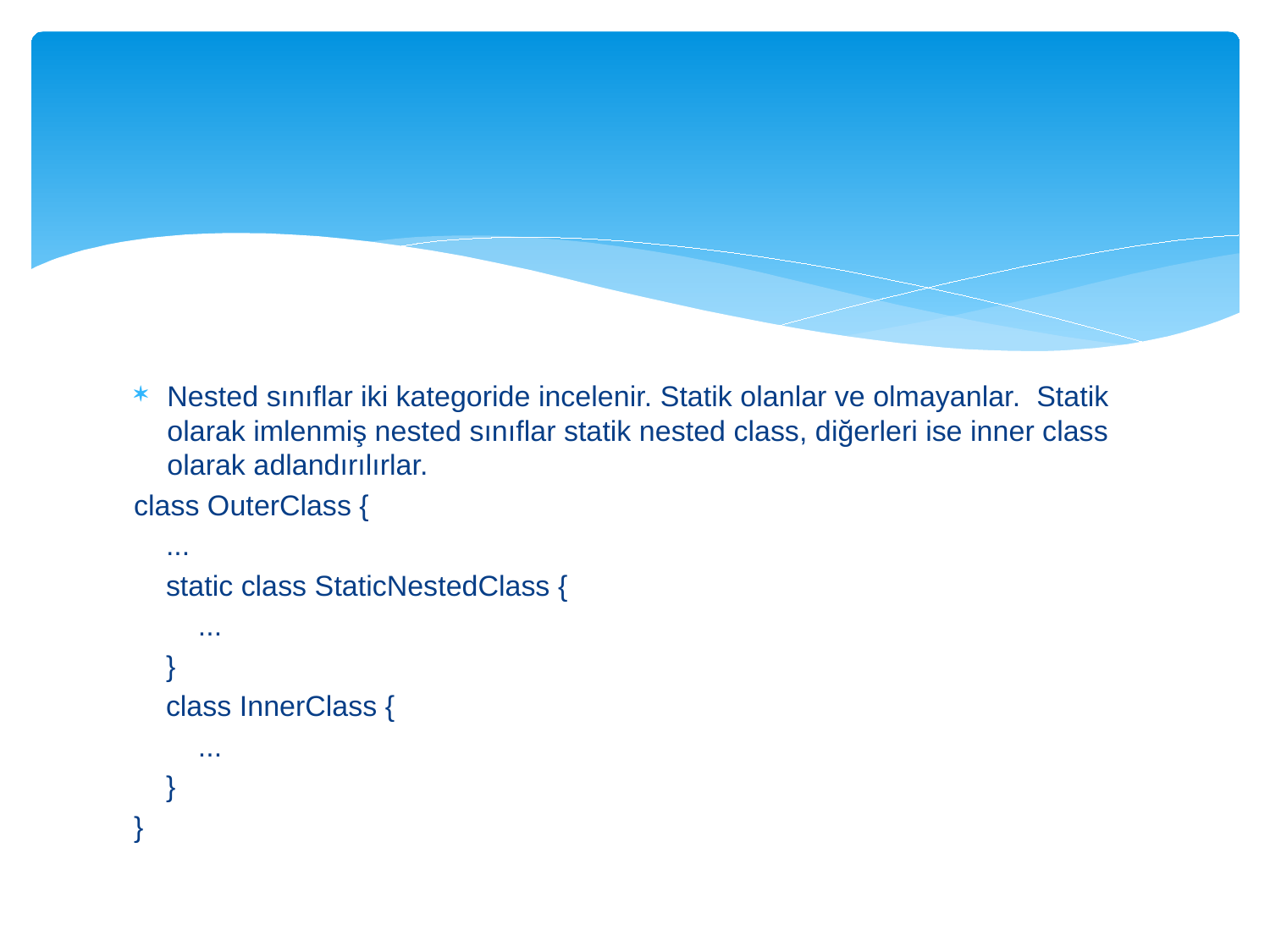

#
Nested sınıflar iki kategoride incelenir. Statik olanlar ve olmayanlar.  Statik olarak imlenmiş nested sınıflar statik nested class, diğerleri ise inner class olarak adlandırılırlar.
class OuterClass {
    ...
    static class StaticNestedClass {
        ...
    }
    class InnerClass {
        ...
    }
}